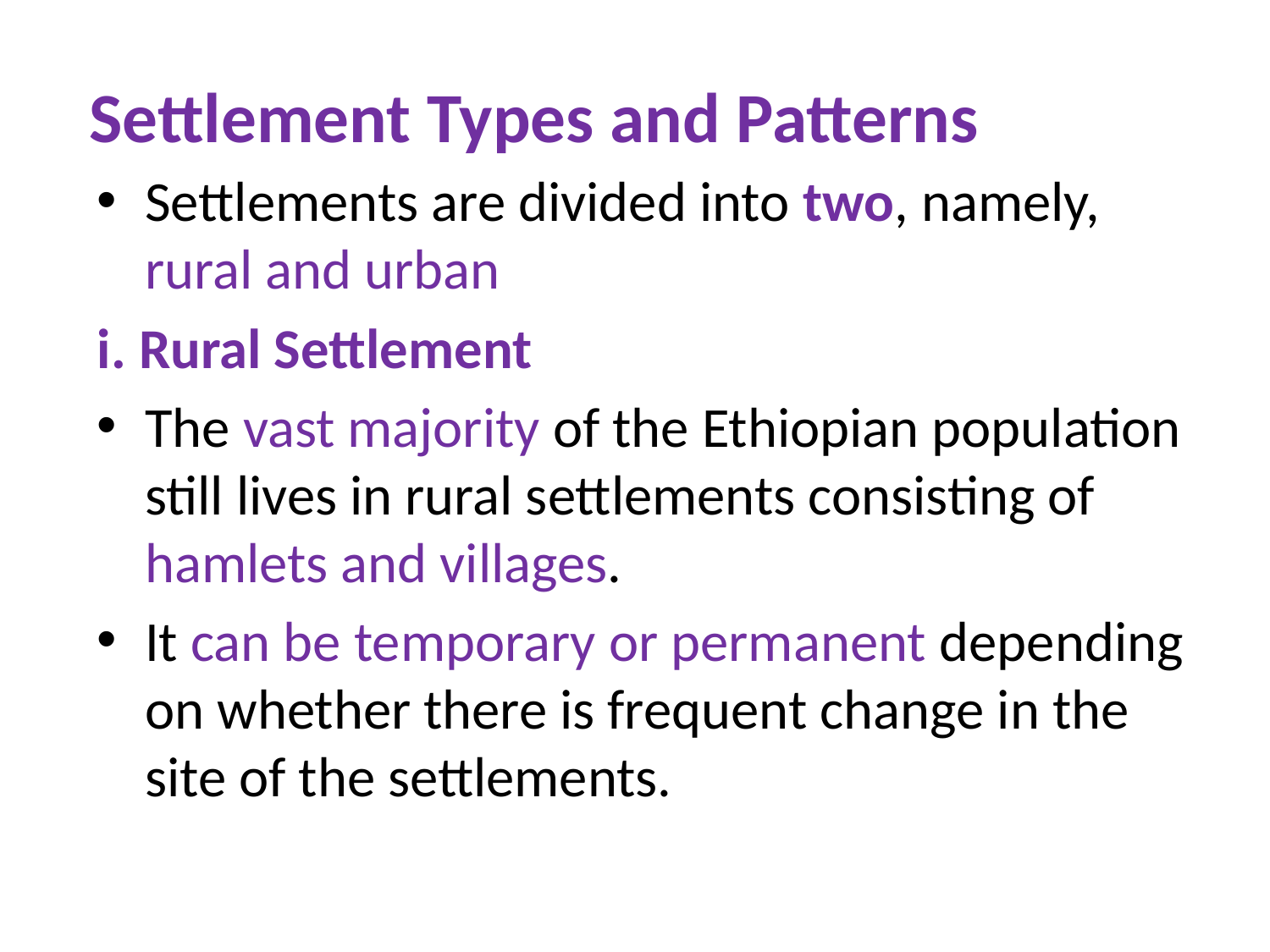

# Settlement Types and Patterns
Settlements are divided into two, namely, rural and urban
i. Rural Settlement
The vast majority of the Ethiopian population still lives in rural settlements consisting of hamlets and villages.
It can be temporary or permanent depending on whether there is frequent change in the site of the settlements.